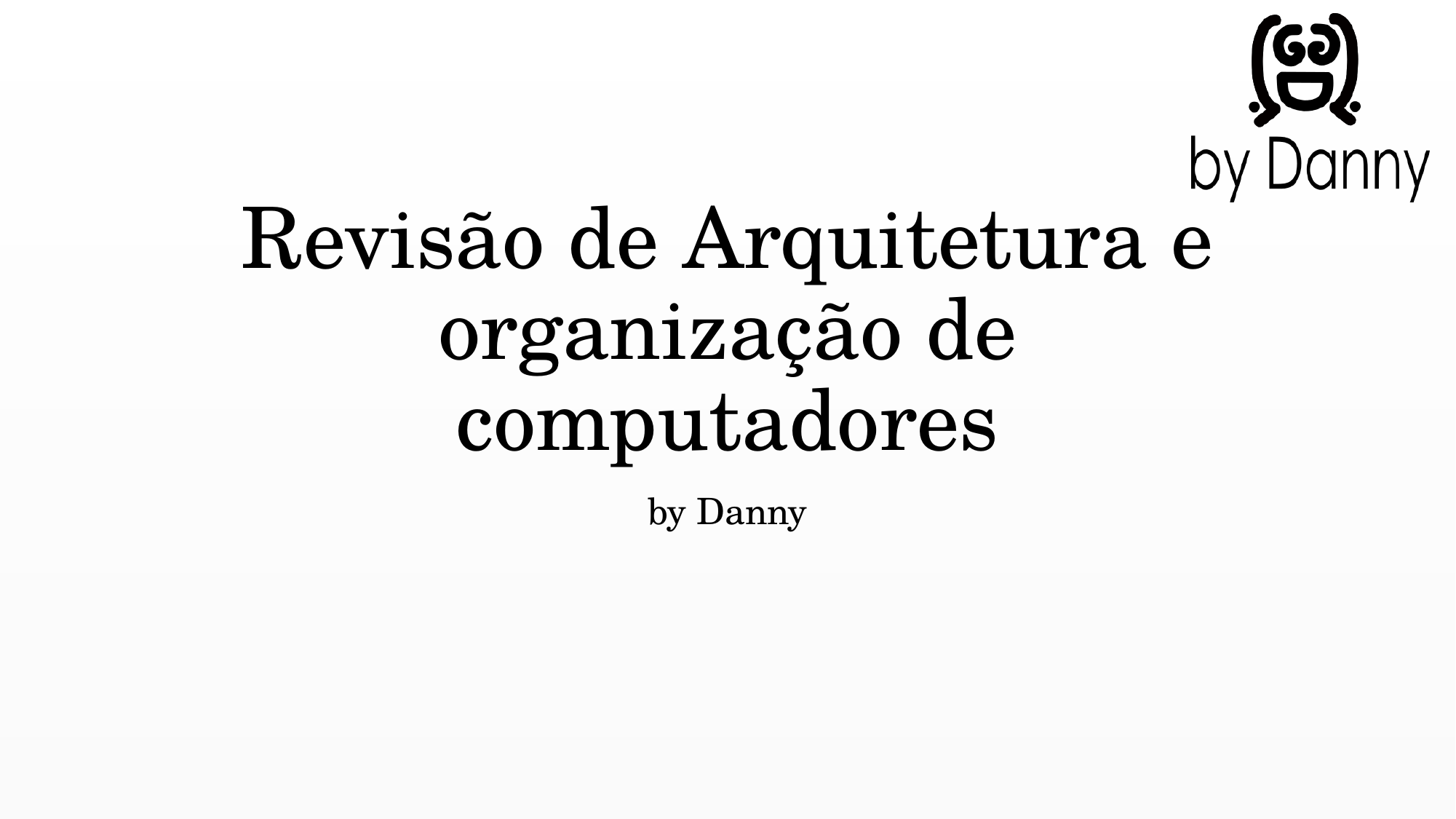

# Revisão de Arquitetura e organização de computadores
by Danny